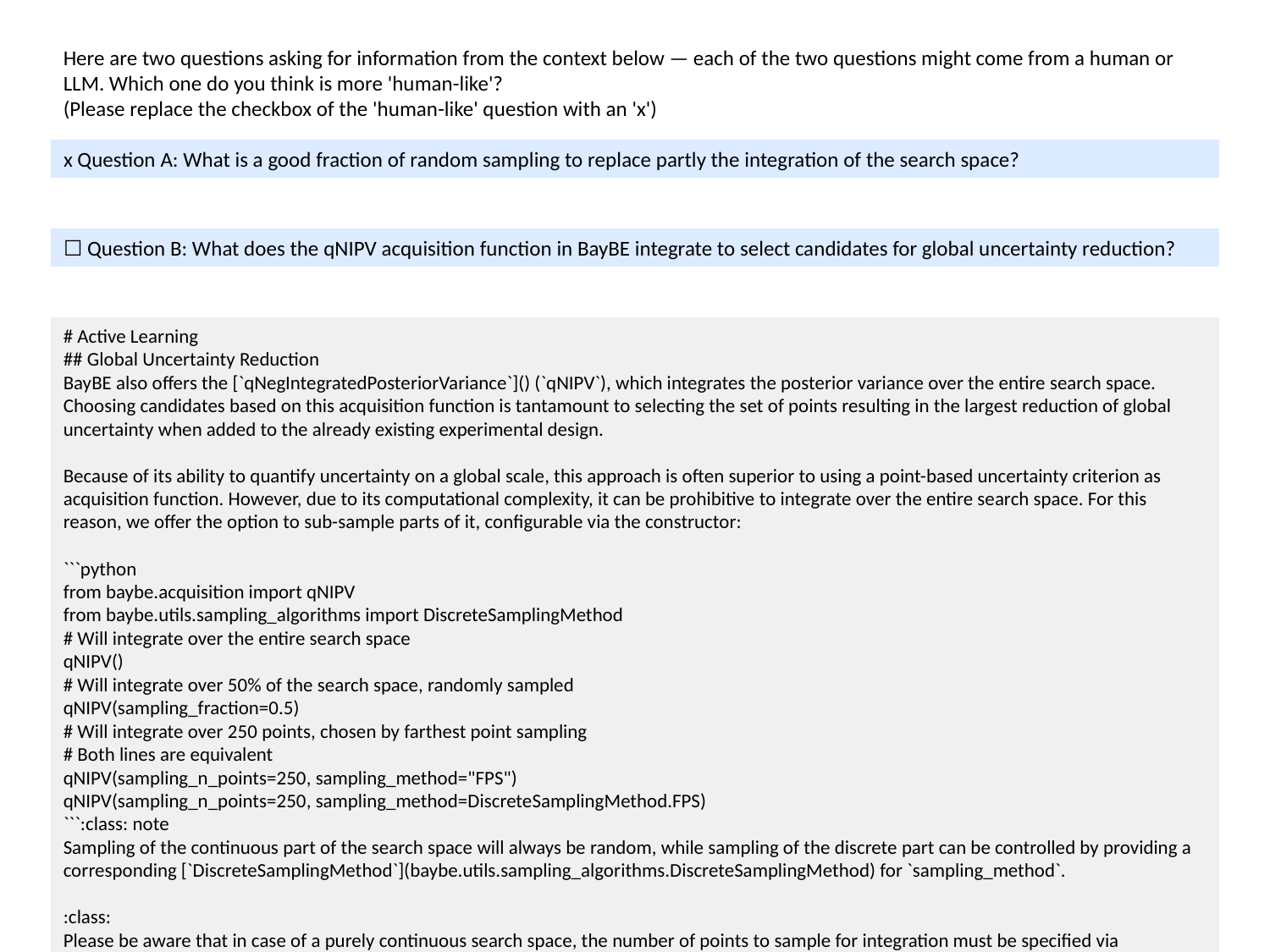

Here are two questions asking for information from the context below — each of the two questions might come from a human or LLM. Which one do you think is more 'human-like'?
(Please replace the checkbox of the 'human-like' question with an 'x')
x Question A: What is a good fraction of random sampling to replace partly the integration of the search space?
☐ Question B: What does the qNIPV acquisition function in BayBE integrate to select candidates for global uncertainty reduction?
# Active Learning
## Global Uncertainty Reduction
BayBE also offers the [`qNegIntegratedPosteriorVariance`]() (`qNIPV`), which integrates the posterior variance over the entire search space. Choosing candidates based on this acquisition function is tantamount to selecting the set of points resulting in the largest reduction of global uncertainty when added to the already existing experimental design.

Because of its ability to quantify uncertainty on a global scale, this approach is often superior to using a point-based uncertainty criterion as acquisition function. However, due to its computational complexity, it can be prohibitive to integrate over the entire search space. For this reason, we offer the option to sub-sample parts of it, configurable via the constructor:

```python
from baybe.acquisition import qNIPV
from baybe.utils.sampling_algorithms import DiscreteSamplingMethod
# Will integrate over the entire search space
qNIPV()
# Will integrate over 50% of the search space, randomly sampled
qNIPV(sampling_fraction=0.5)
# Will integrate over 250 points, chosen by farthest point sampling
# Both lines are equivalent
qNIPV(sampling_n_points=250, sampling_method="FPS")
qNIPV(sampling_n_points=250, sampling_method=DiscreteSamplingMethod.FPS)
```:class: note
Sampling of the continuous part of the search space will always be random, while sampling of the discrete part can be controlled by providing a corresponding [`DiscreteSamplingMethod`](baybe.utils.sampling_algorithms.DiscreteSamplingMethod) for `sampling_method`.

:class:
Please be aware that in case of a purely continuous search space, the number of points to sample for integration must be specified via `sampling_n_points` (since providing a fraction becomes meaningless).